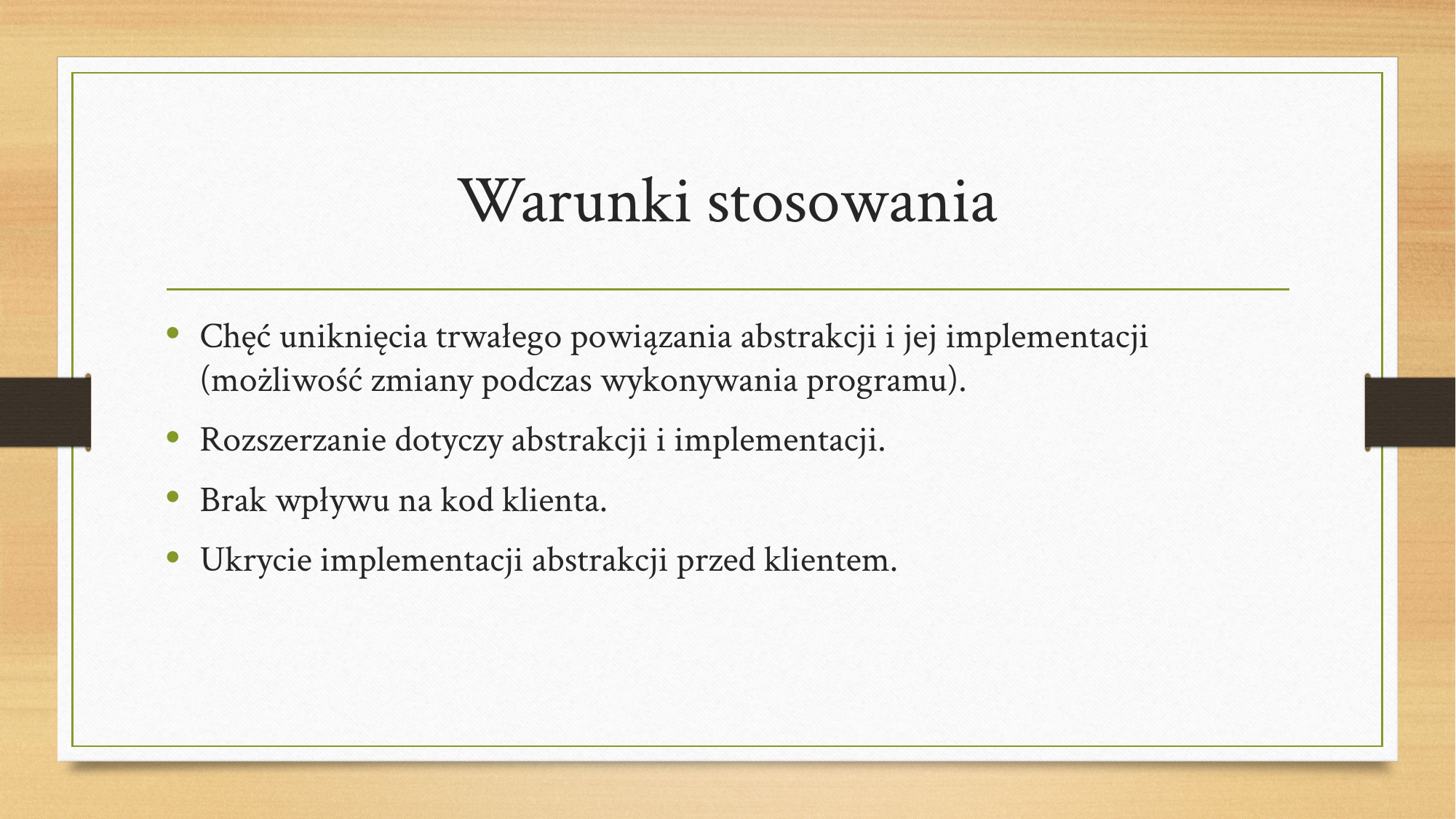

# Warunki stosowania
Chęć uniknięcia trwałego powiązania abstrakcji i jej implementacji (możliwość zmiany podczas wykonywania programu).
Rozszerzanie dotyczy abstrakcji i implementacji.
Brak wpływu na kod klienta.
Ukrycie implementacji abstrakcji przed klientem.